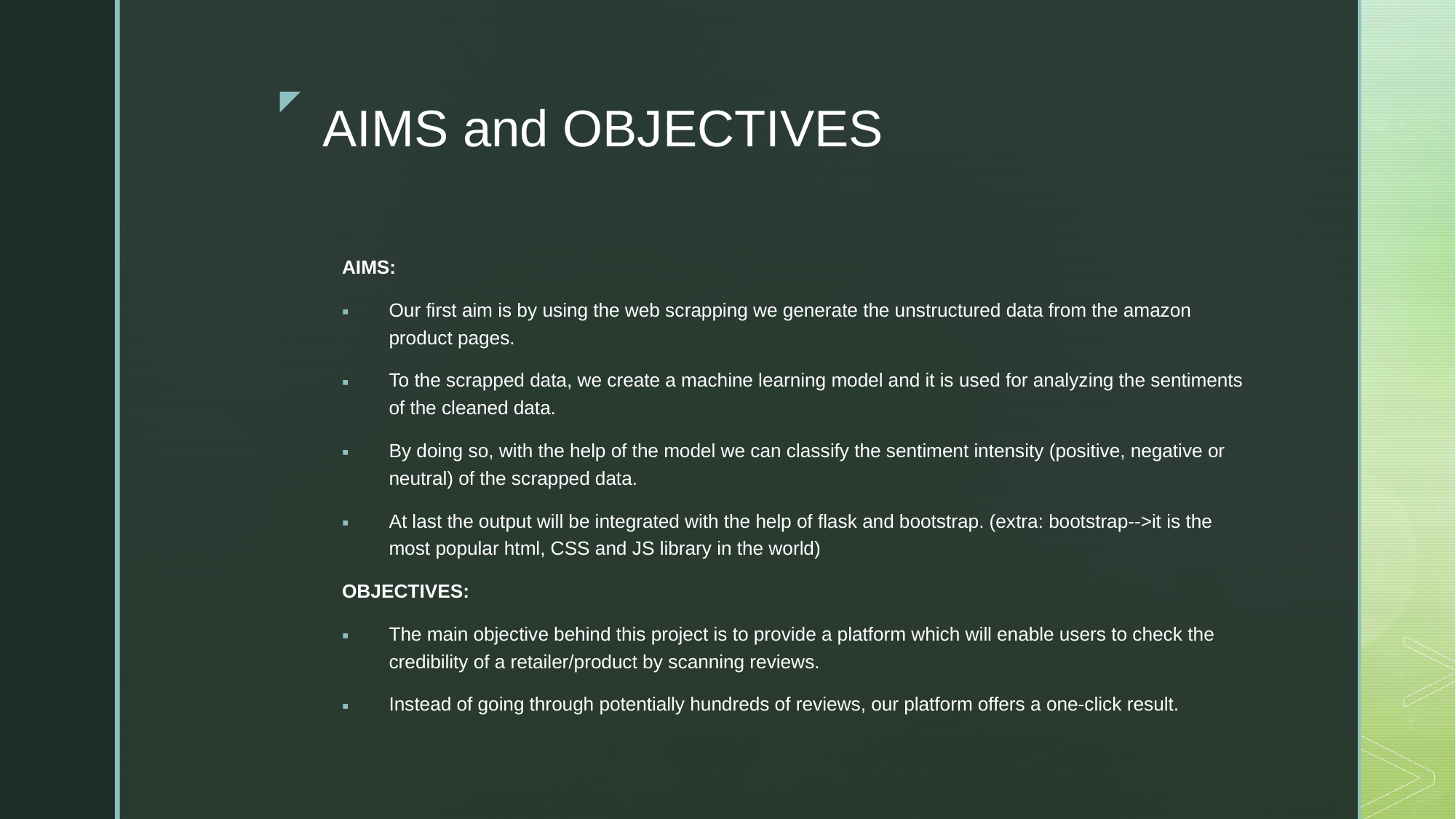

# AIMS and OBJECTIVES
AIMS:
Our first aim is by using the web scrapping we generate the unstructured data from the amazon product pages.
To the scrapped data, we create a machine learning model and it is used for analyzing the sentiments of the cleaned data.
By doing so, with the help of the model we can classify the sentiment intensity (positive, negative or neutral) of the scrapped data.
At last the output will be integrated with the help of flask and bootstrap. (extra: bootstrap-->it is the most popular html, CSS and JS library in the world)
OBJECTIVES:
The main objective behind this project is to provide a platform which will enable users to check the credibility of a retailer/product by scanning reviews.
Instead of going through potentially hundreds of reviews, our platform offers a one-click result.